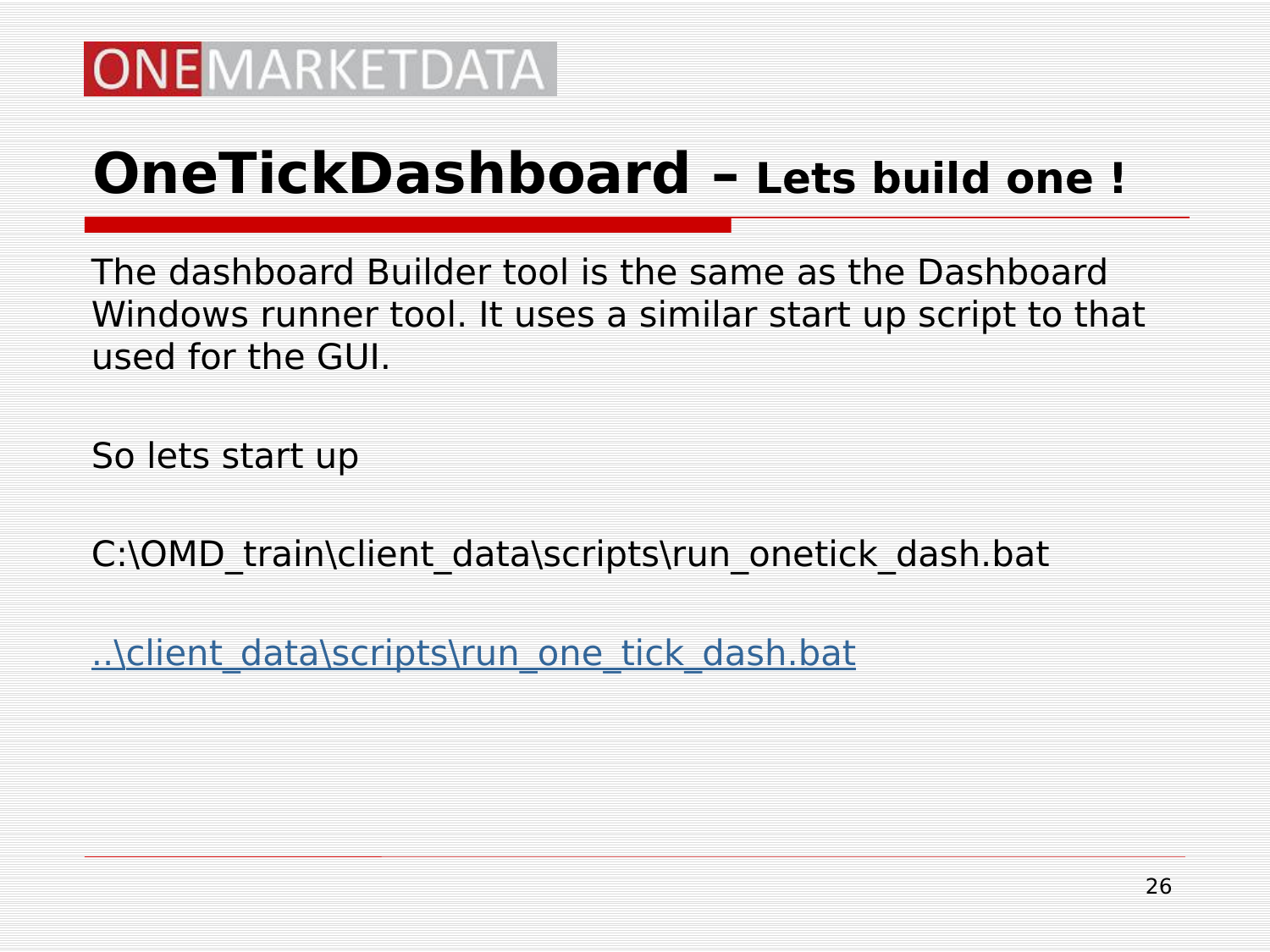

# OneTickDashboard – Lets build one !
The dashboard Builder tool is the same as the Dashboard Windows runner tool. It uses a similar start up script to that used for the GUI.

So lets start up

C:\OMD_train\client_data\scripts\run_onetick_dash.bat

..\client_data\scripts\run_one_tick_dash.bat
26